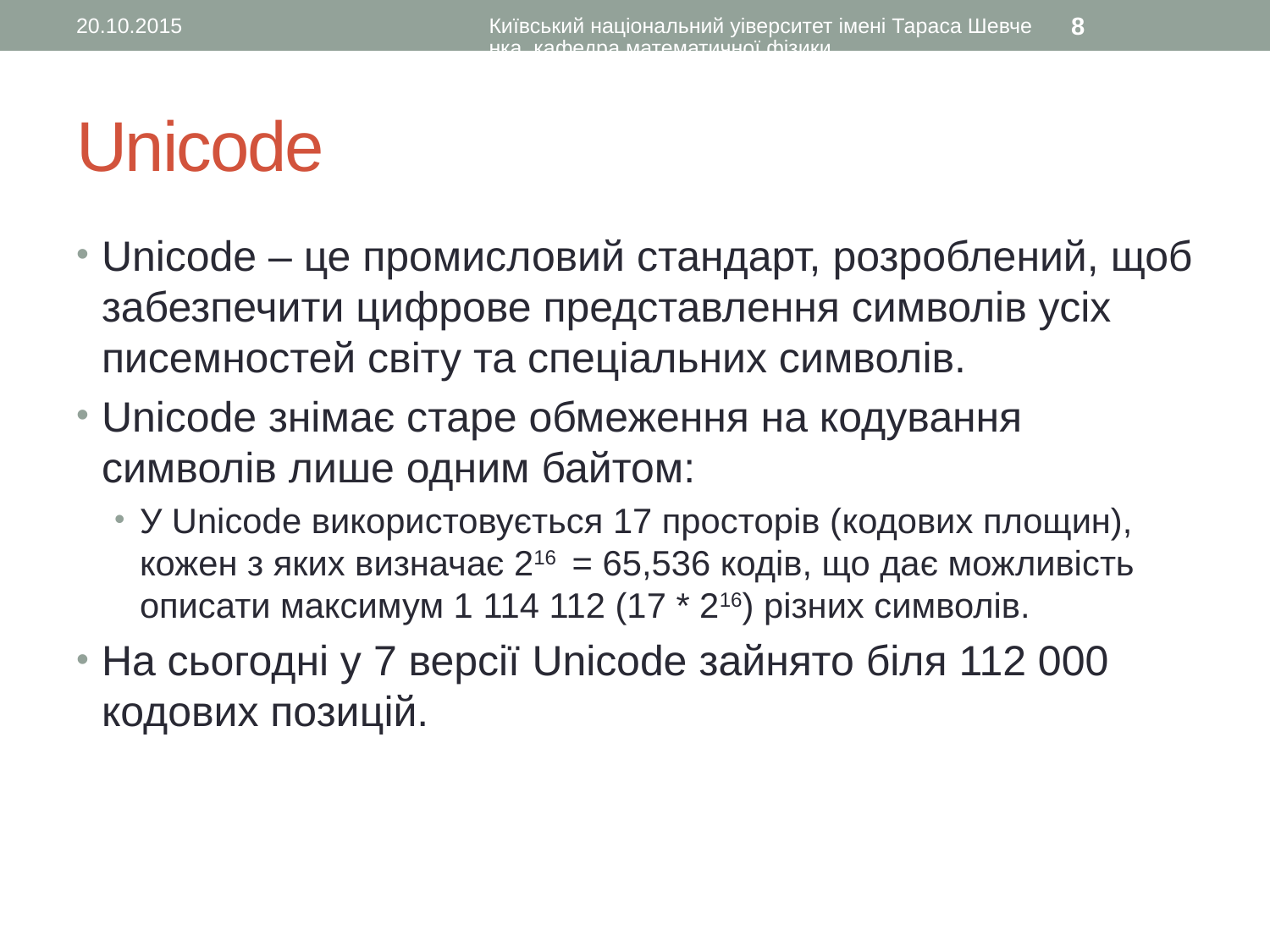

20.10.2015
Київський національний уіверситет імені Тараса Шевченка, кафедра математичної фізики
8
# Unicode
Unicode – це промисловий стандарт, розроблений, щоб забезпечити цифрове представлення символів усіх писемностей світу та спеціальних символів.
Unicode знімає старе обмеження на кодування символів лише одним байтом:
У Unicode використовується 17 просторів (кодових площин), кожен з яких визначає 216  = 65,536 кодів, що дає можливість описати максимум 1 114 112 (17 * 216) різних символів.
На сьогодні у 7 версії Unicode зайнято біля 112 000 кодових позицій.